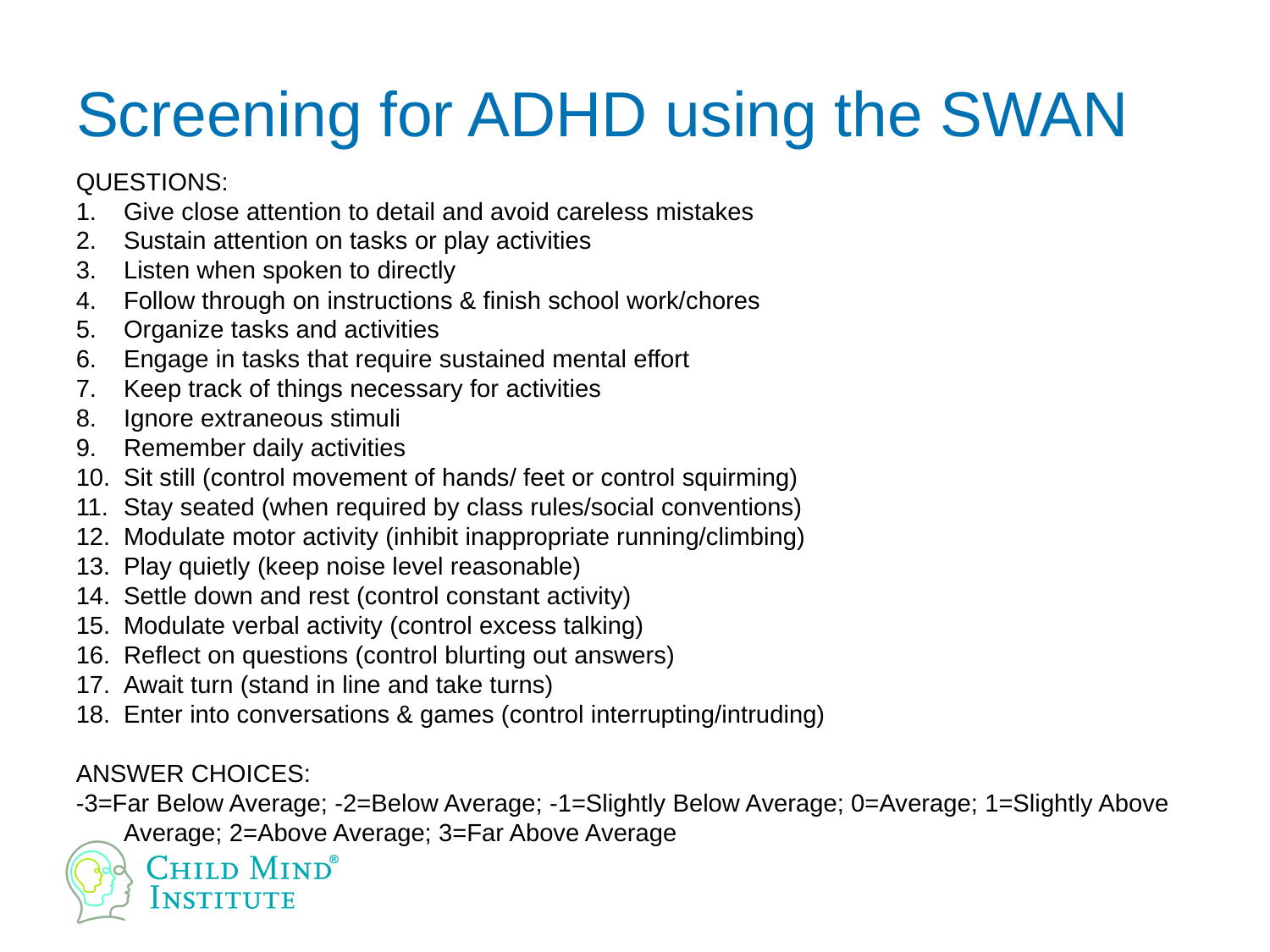

# Screening for ADHD using the SWAN
QUESTIONS:
Give close attention to detail and avoid careless mistakes
Sustain attention on tasks or play activities
Listen when spoken to directly
Follow through on instructions & finish school work/chores
Organize tasks and activities
Engage in tasks that require sustained mental effort
Keep track of things necessary for activities
Ignore extraneous stimuli
Remember daily activities
Sit still (control movement of hands/ feet or control squirming)
Stay seated (when required by class rules/social conventions)
Modulate motor activity (inhibit inappropriate running/climbing)
Play quietly (keep noise level reasonable)
Settle down and rest (control constant activity)
Modulate verbal activity (control excess talking)
Reflect on questions (control blurting out answers)
Await turn (stand in line and take turns)
Enter into conversations & games (control interrupting/intruding)

ANSWER CHOICES:
-3=Far Below Average; -2=Below Average; -1=Slightly Below Average; 0=Average; 1=Slightly Above Average; 2=Above Average; 3=Far Above Average